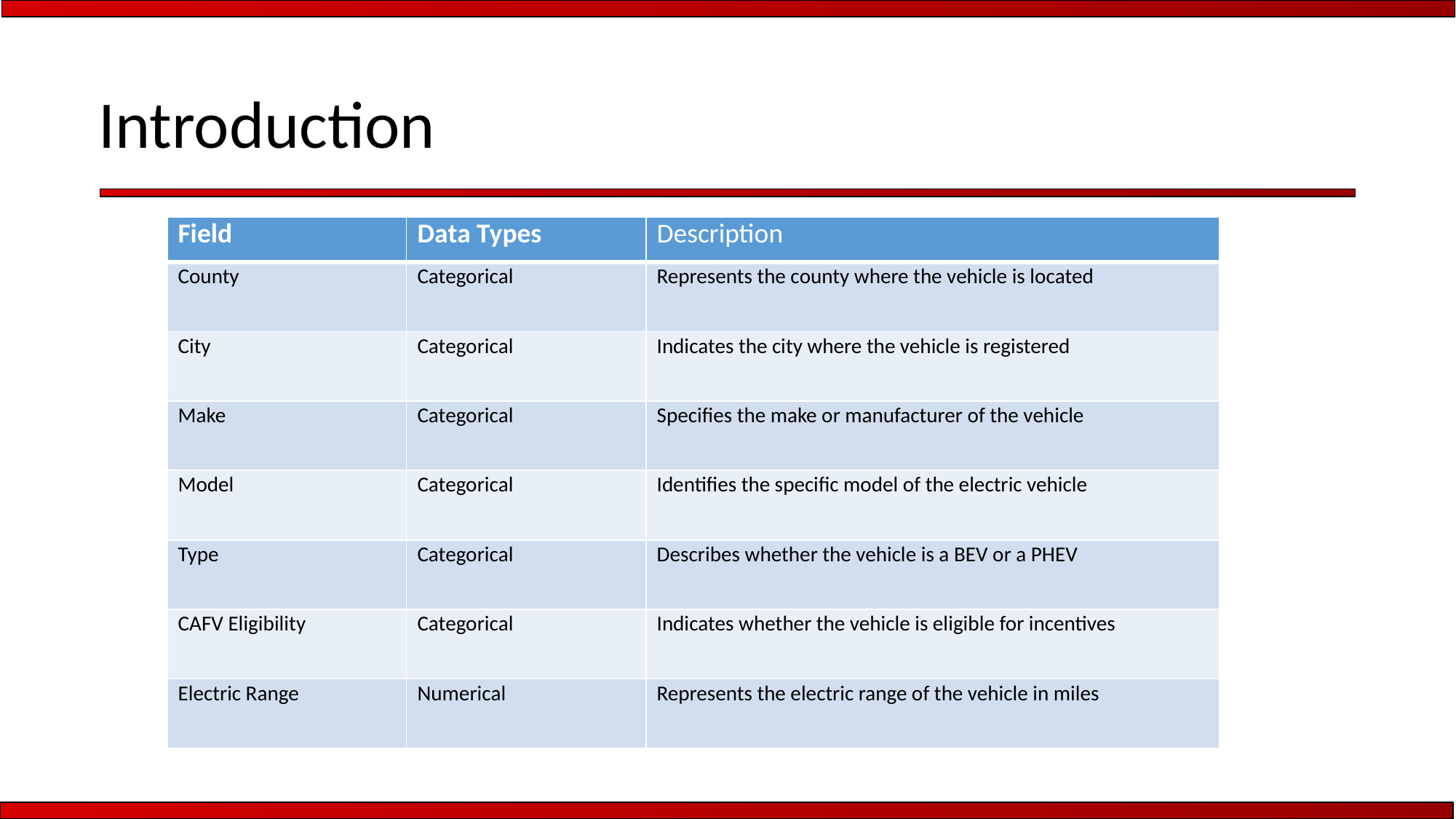

Introduction

| Field | Data Types | Description |
| --- | --- | --- |
| County | Categorical | Represents the county where the vehicle is located |
| City | Categorical | Indicates the city where the vehicle is registered |
| Make | Categorical | Specifies the make or manufacturer of the vehicle |
| Model | Categorical | Identifies the specific model of the electric vehicle |
| Type | Categorical | Describes whether the vehicle is a BEV or a PHEV |
| CAFV Eligibility | Categorical | Indicates whether the vehicle is eligible for incentives |
| Electric Range | Numerical | Represents the electric range of the vehicle in miles |